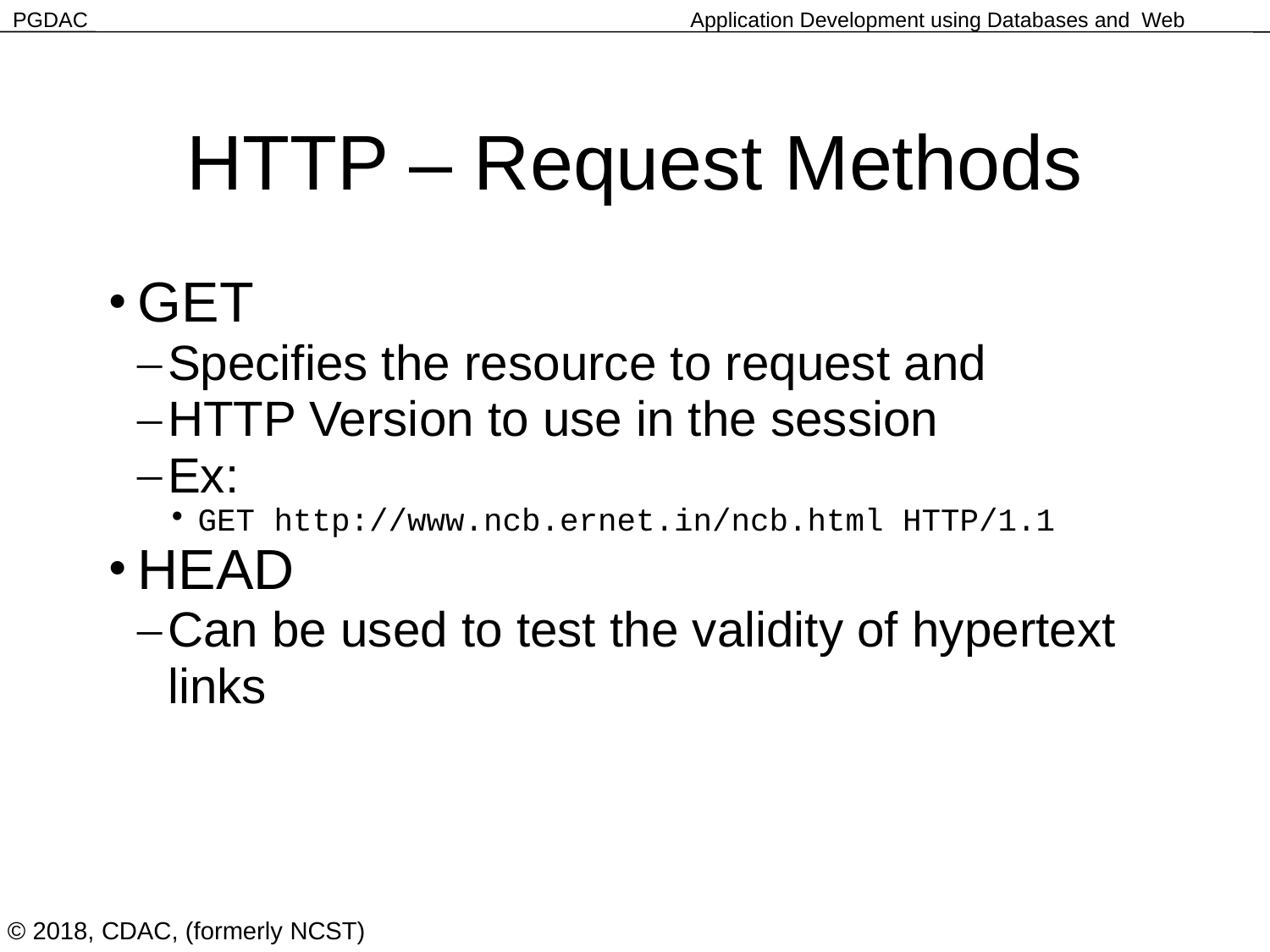

HTTP – Request Methods
GET
Specifies the resource to request and
HTTP Version to use in the session
Ex:
GET http://www.ncb.ernet.in/ncb.html HTTP/1.1
HEAD
Can be used to test the validity of hypertext links